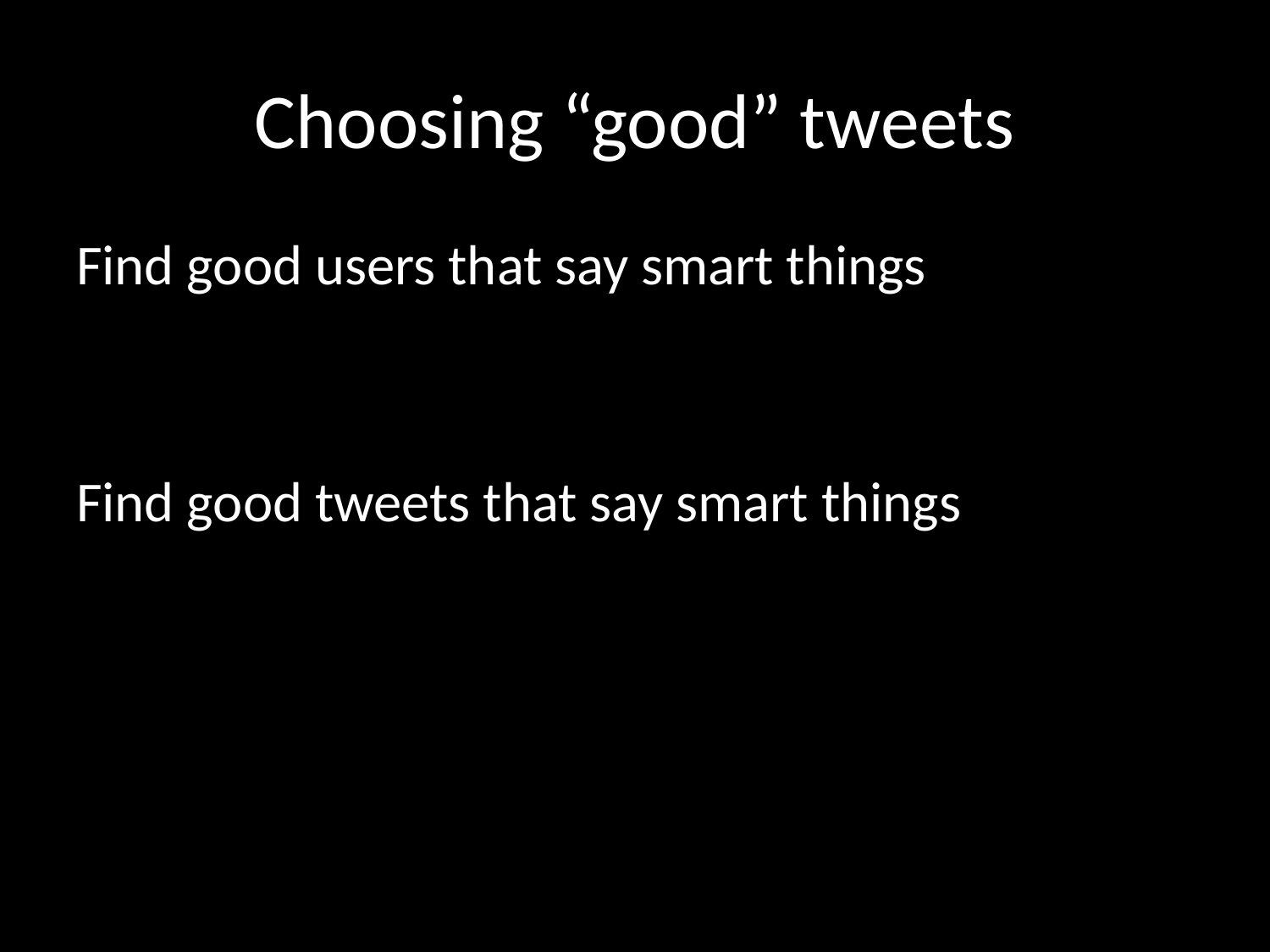

# Choosing “good” tweets
Find good users that say smart things

Find good tweets that say smart things